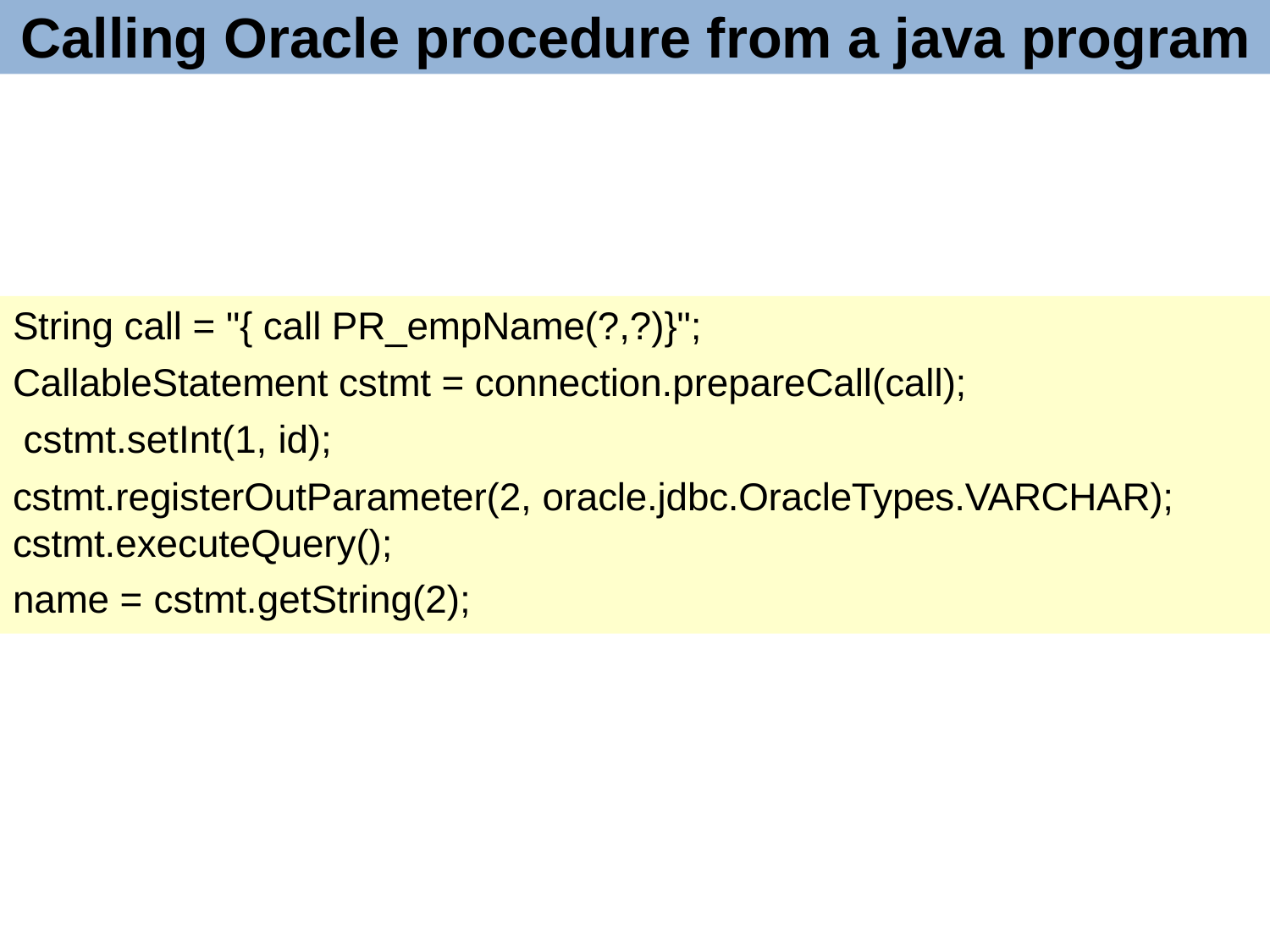

# Calling Oracle procedure from a java program
String call = "{ call PR_empName(?,?)}";  CallableStatement cstmt = connection.prepareCall(call);  cstmt.setInt(1, id);
cstmt.registerOutParameter(2, oracle.jdbc.OracleTypes.VARCHAR);  cstmt.executeQuery();
name = cstmt.getString(2);